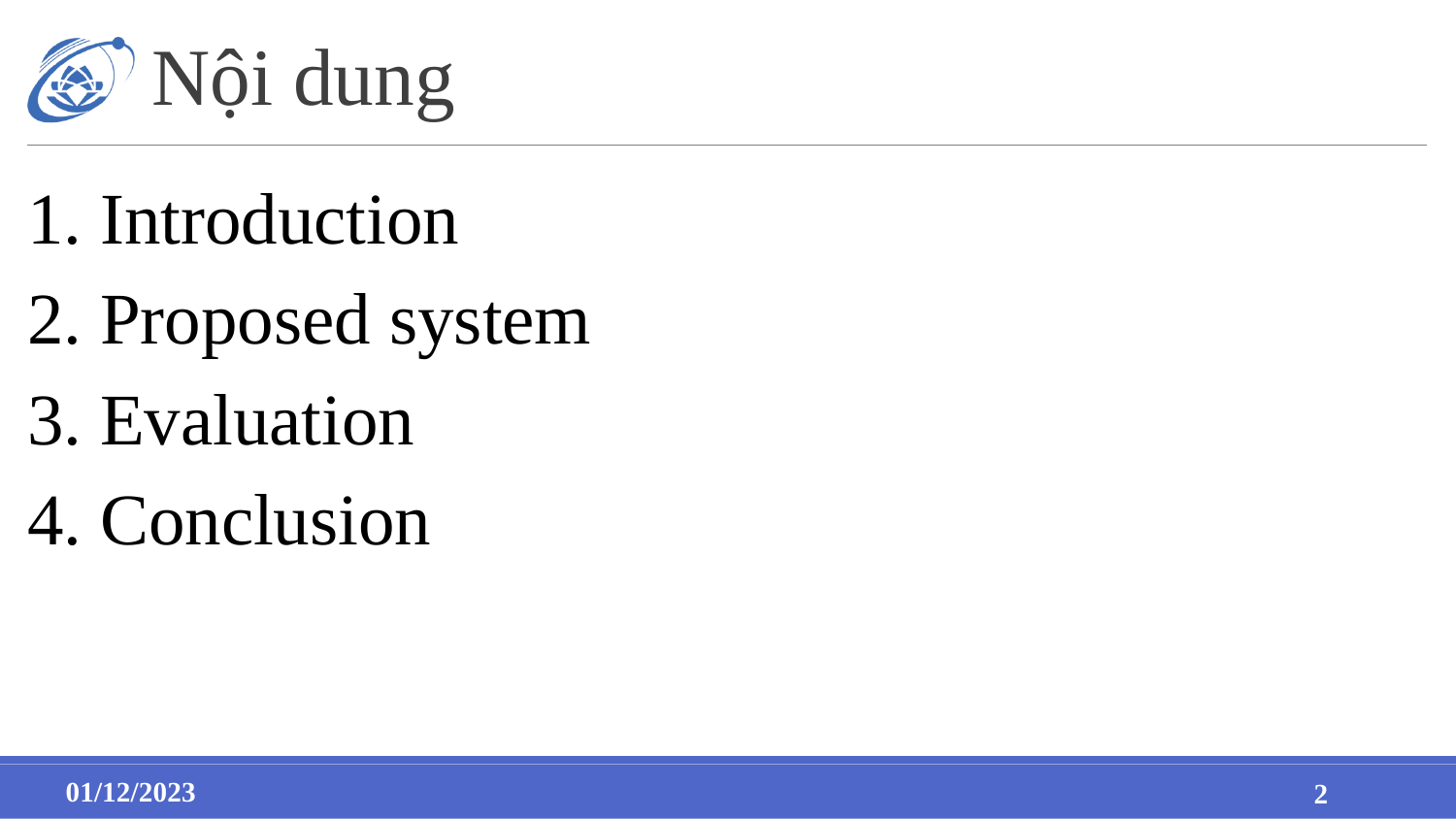

# Nội dung
Introduction
Proposed system
Evaluation
Conclusion

2
01/12/2023